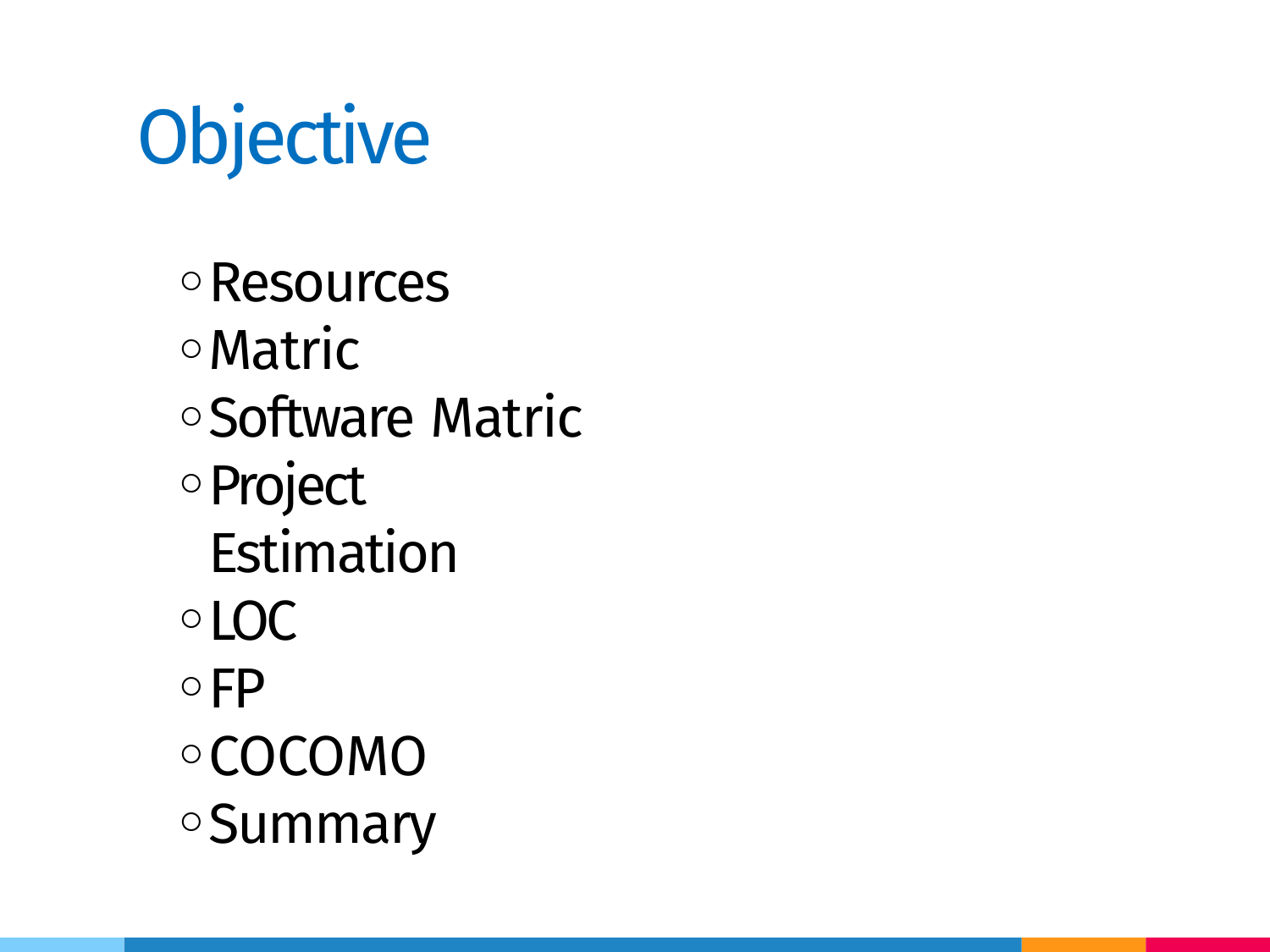

# Objective
Resources
Matric
Software Matric
Project Estimation
LOC
FP
COCOMO
Summary